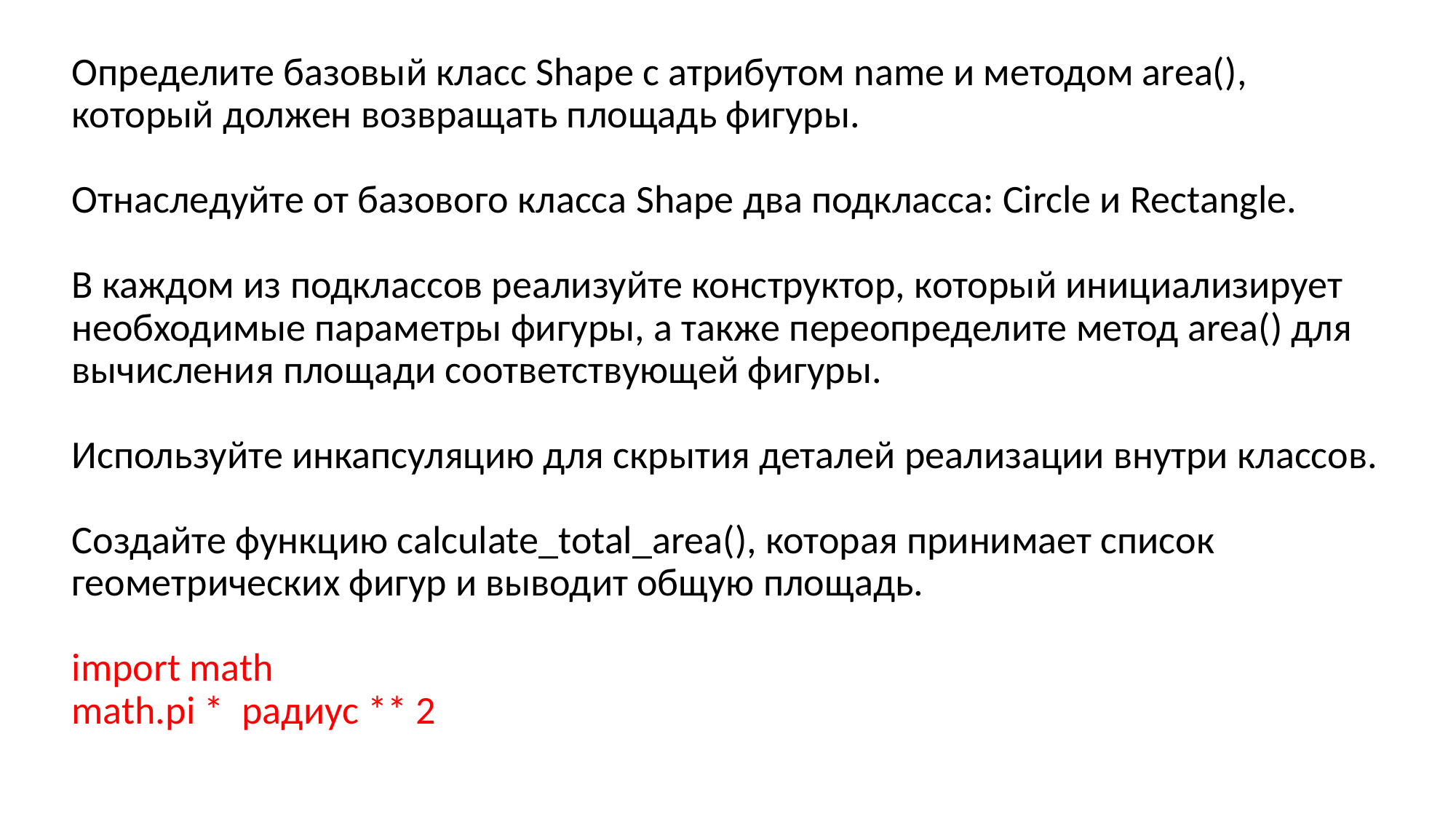

# Определите базовый класс Shape с атрибутом name и методом area(), который должен возвращать площадь фигуры. Отнаследуйте от базового класса Shape два подкласса: Circle и Rectangle. В каждом из подклассов реализуйте конструктор, который инициализирует необходимые параметры фигуры, а также переопределите метод area() для вычисления площади соответствующей фигуры. Используйте инкапсуляцию для скрытия деталей реализации внутри классов. Создайте функцию calculate_total_area(), которая принимает список геометрических фигур и выводит общую площадь. import math math.pi *  радиус ** 2